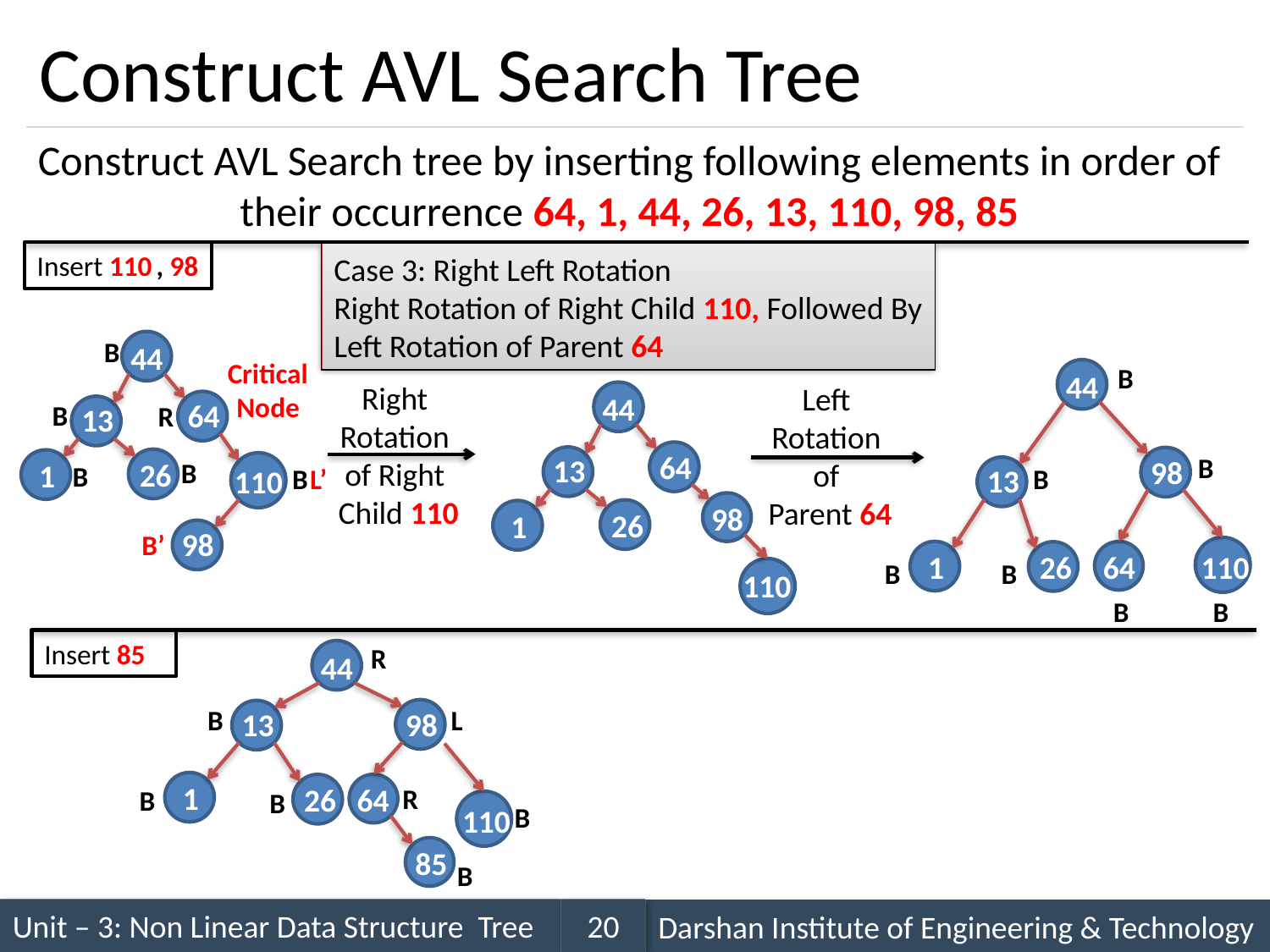

# Construct AVL Search Tree
Construct AVL Search tree by inserting following elements in order of their occurrence 64, 1, 44, 26, 13, 110, 98, 85
, 98
Insert 110
Case 3: Right Left Rotation
Right Rotation of Right Child 110, Followed By
Left Rotation of Parent 64
B

44
Critical Node
B

44
Right
Rotation
of Right
Child 110
Left
Rotation
of
Parent 64

44
64
B

R
13

64

B
13

98

26

B
1

B

110
B
L’
13

B
98

26

1

98

B’

110
1

26

64

B
B

110
B
B
Insert 85
R

44
B
L
13

98

1

26

64

R
B
B

110
B
85

B